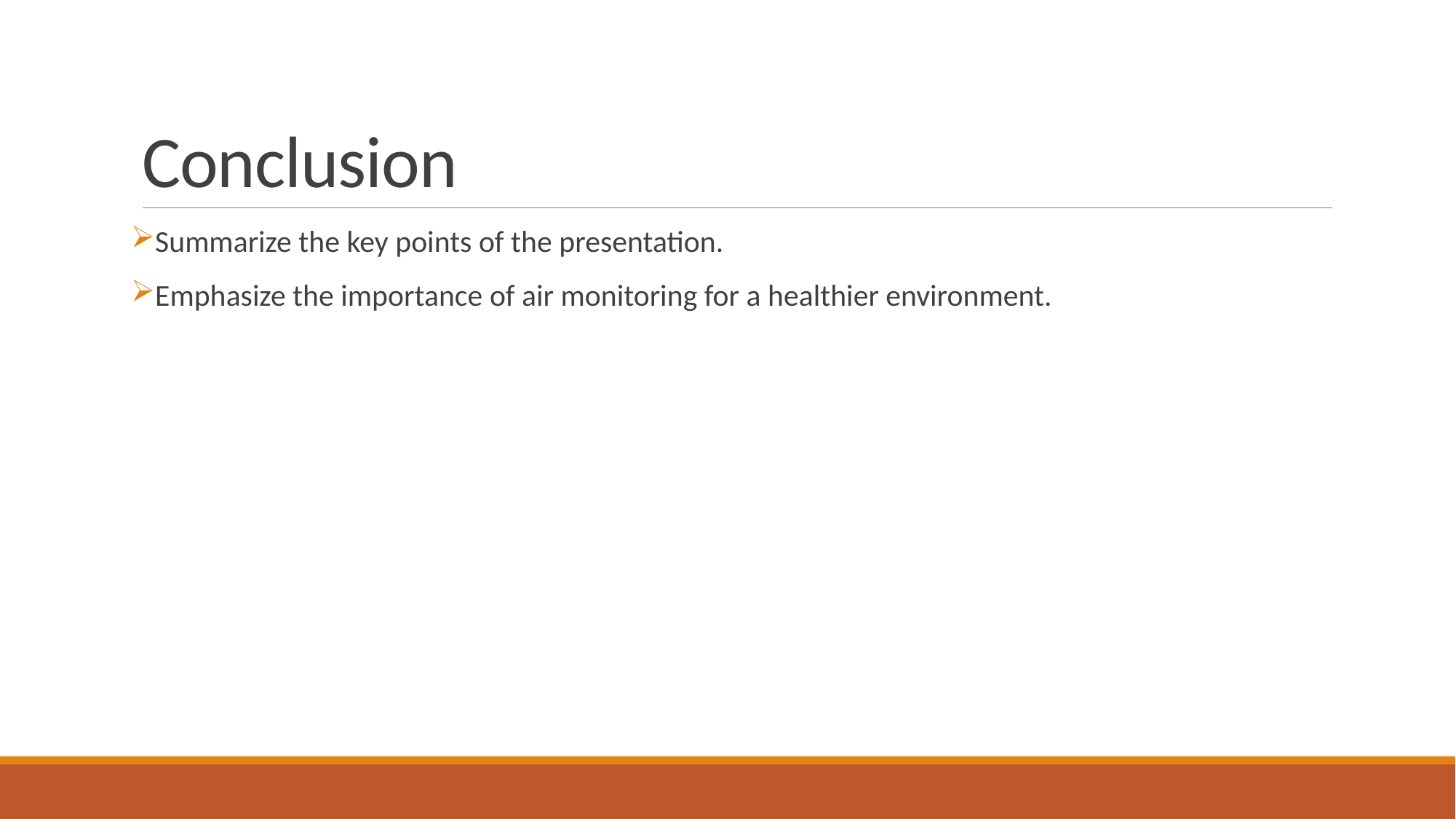

# Conclusion
Summarize the key points of the presentation.
Emphasize the importance of air monitoring for a healthier environment.